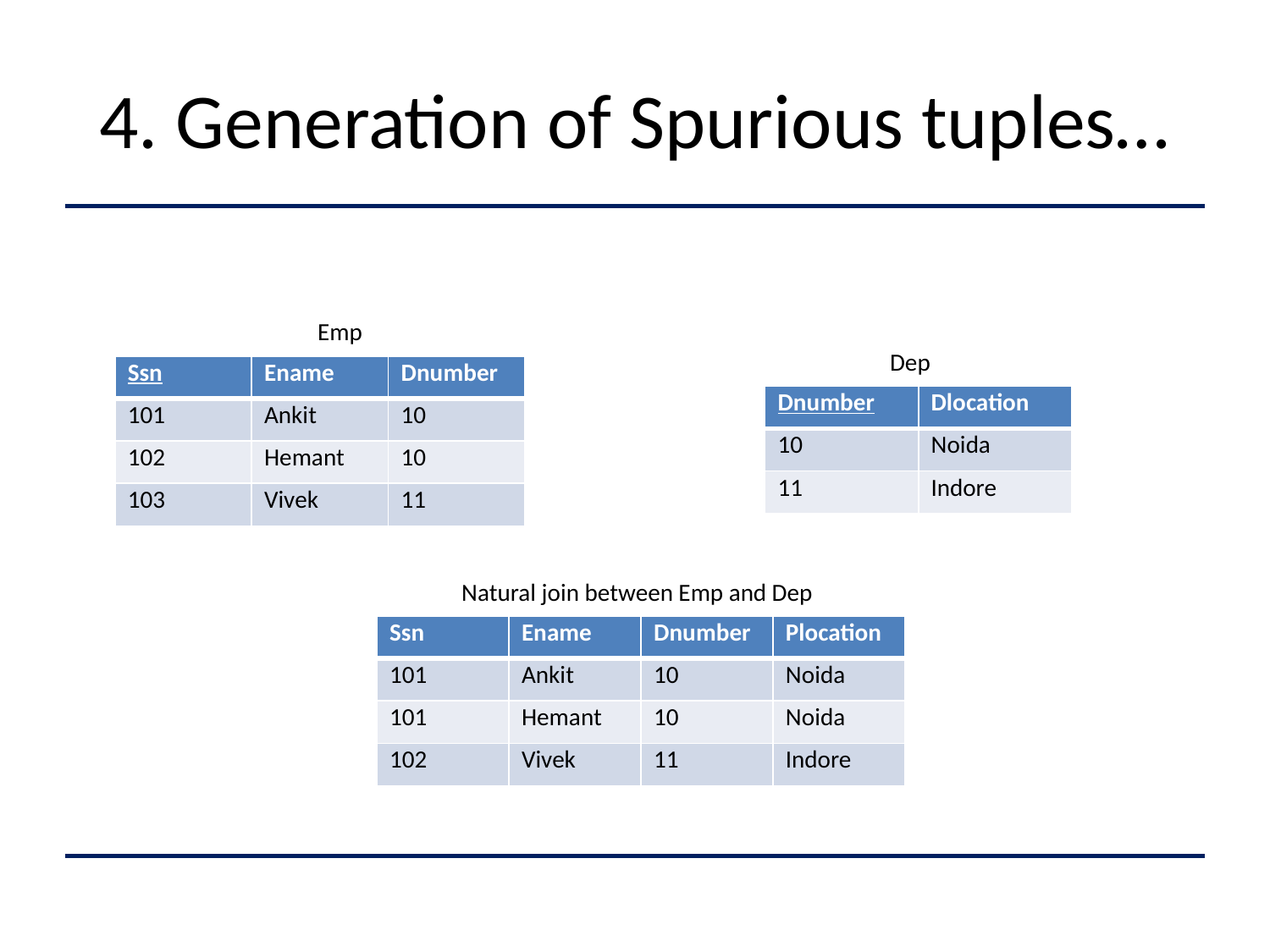

# 4. Generation of Spurious tuples…
Emp
Dep
| Ssn | Ename | Dnumber |
| --- | --- | --- |
| 101 | Ankit | 10 |
| 102 | Hemant | 10 |
| 103 | Vivek | 11 |
| Dnumber | Dlocation |
| --- | --- |
| 10 | Noida |
| 11 | Indore |
Natural join between Emp and Dep
| Ssn | Ename | Dnumber | Plocation |
| --- | --- | --- | --- |
| 101 | Ankit | 10 | Noida |
| 101 | Hemant | 10 | Noida |
| 102 | Vivek | 11 | Indore |